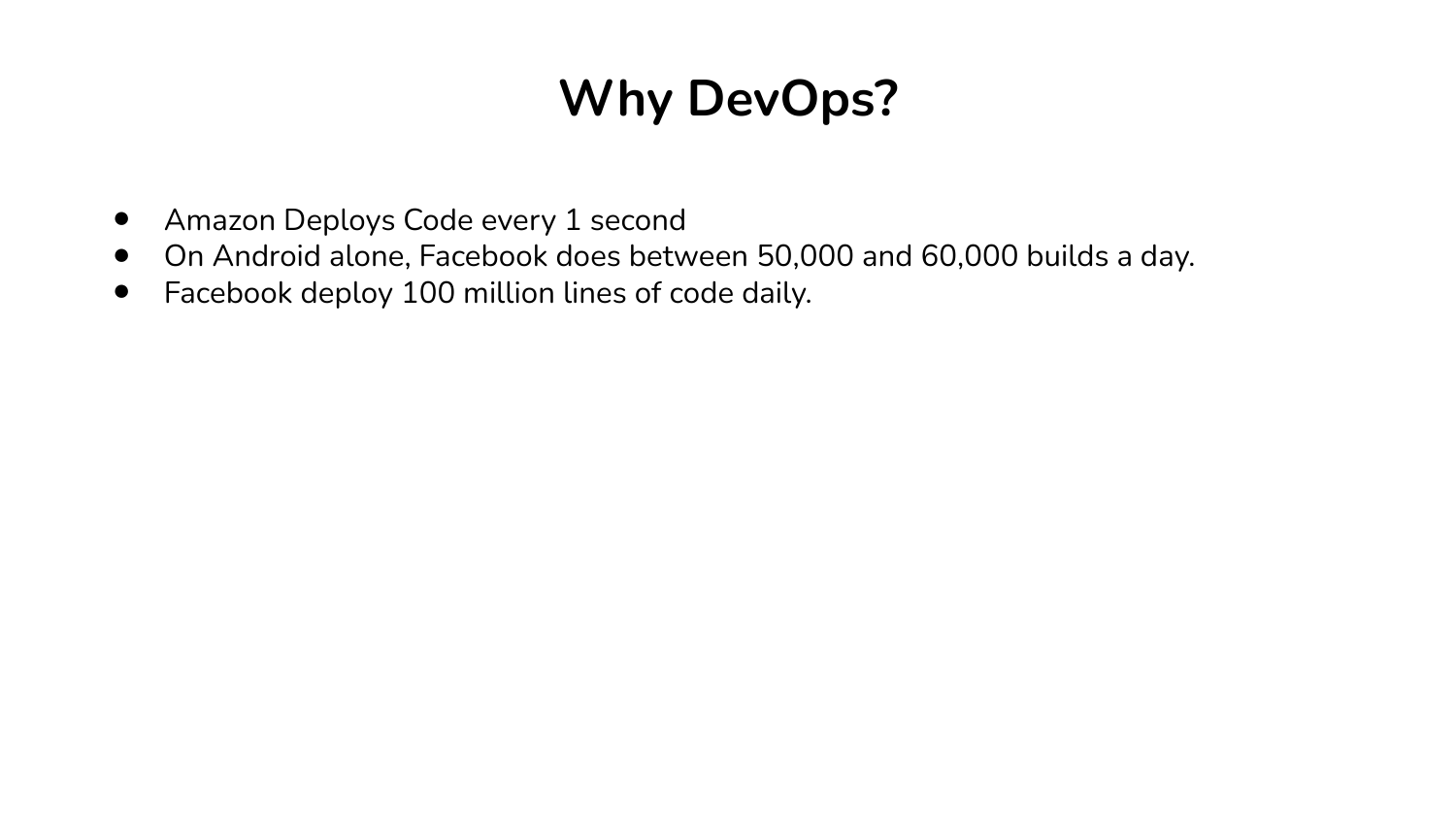

# Why DevOps?
Amazon Deploys Code every 1 second
On Android alone, Facebook does between 50,000 and 60,000 builds a day.
Facebook deploy 100 million lines of code daily.